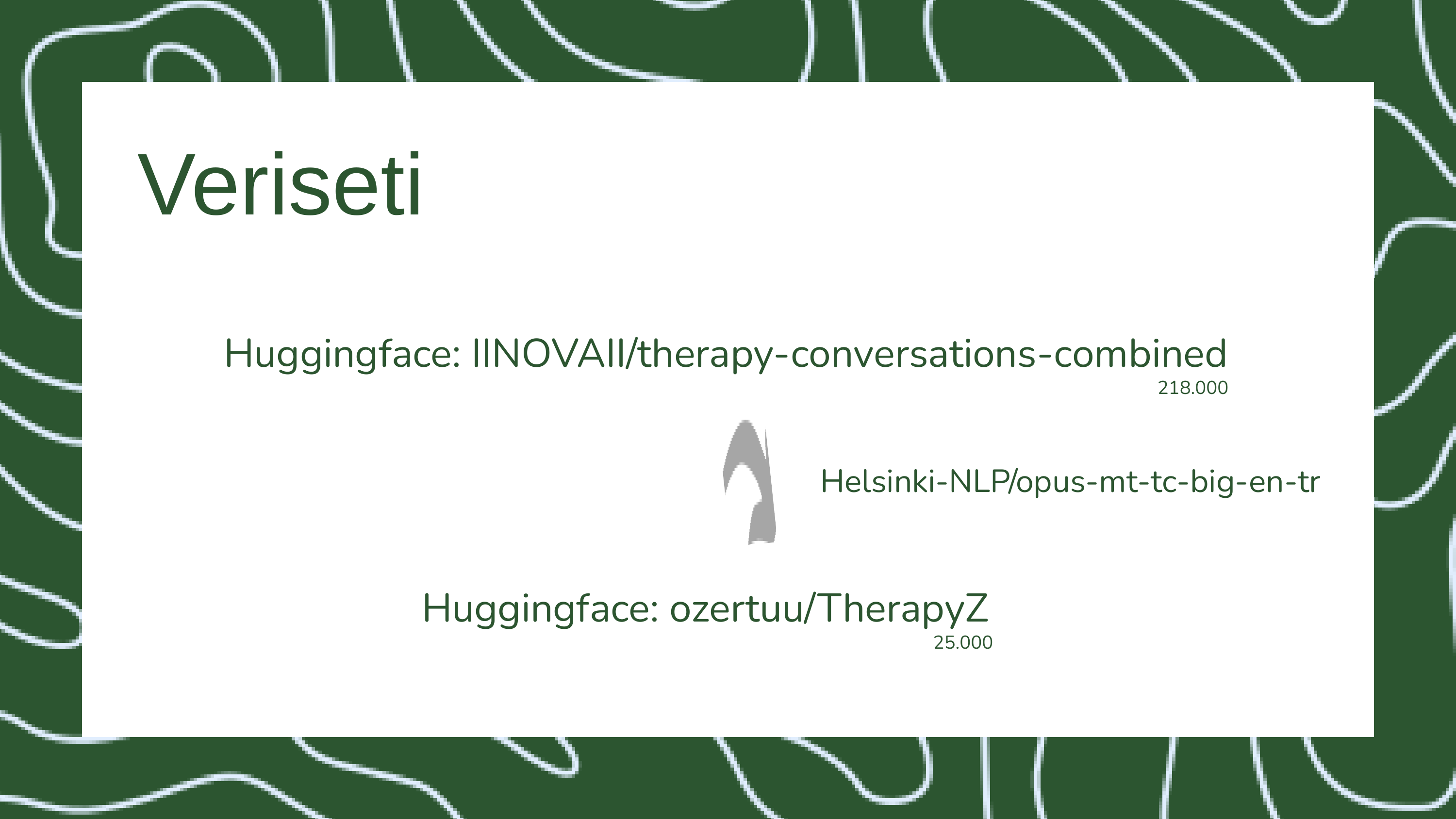

Veriseti
Huggingface: IINOVAII/therapy-conversations-combined
218.000

Helsinki-NLP/opus-mt-tc-big-en-tr
Huggingface: ozertuu/TherapyZ
25.000